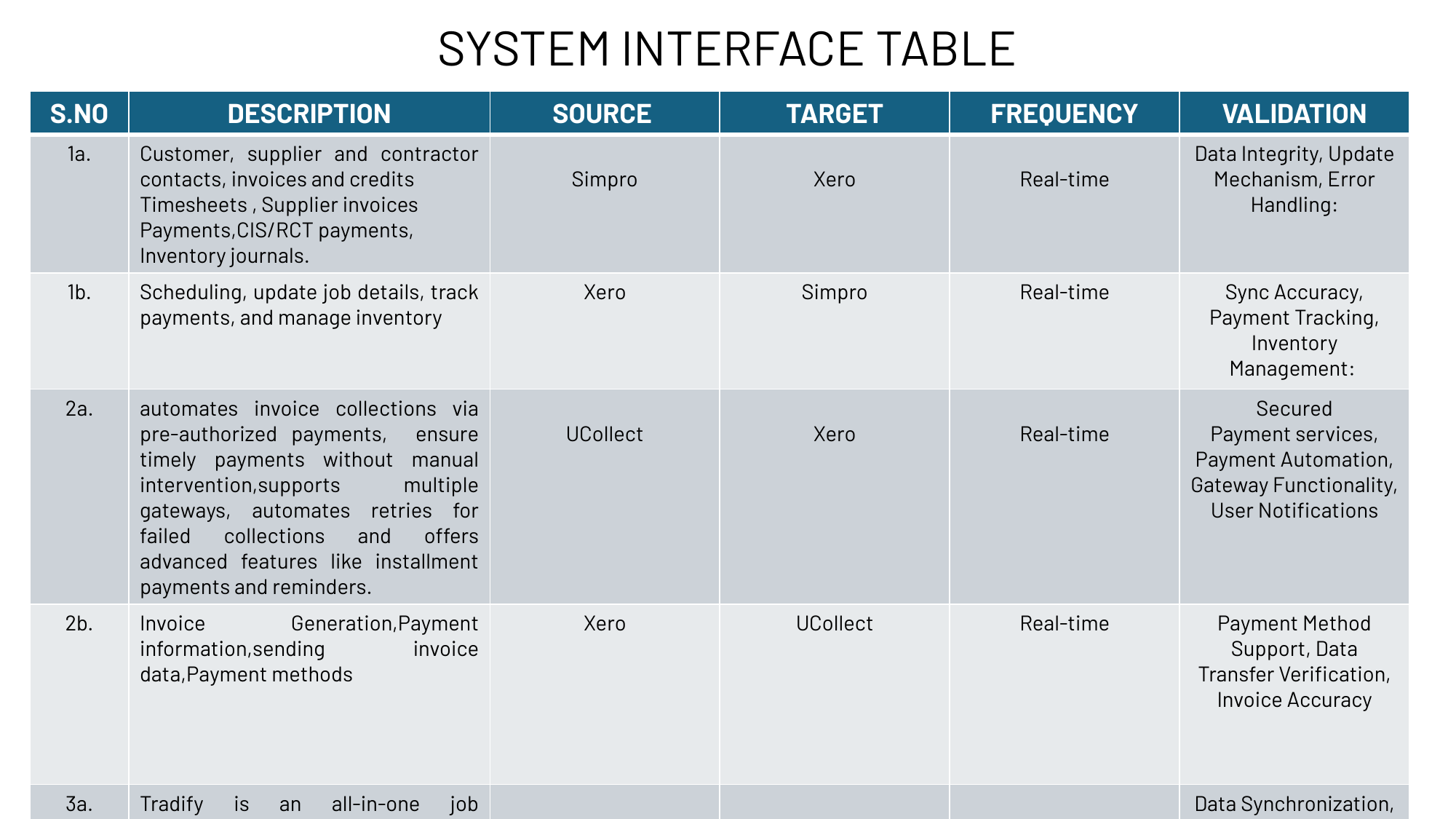

SYSTEM INTERFACE TABLE
| S.NO | DESCRIPTION | SOURCE | TARGET | FREQUENCY | VALIDATION |
| --- | --- | --- | --- | --- | --- |
| 1a. | Customer, supplier and contractor contacts, invoices and credits Timesheets , Supplier invoices Payments,CIS/RCT payments, Inventory journals. | Simpro | Xero | Real-time | Data Integrity, Update Mechanism, Error Handling: |
| 1b. | Scheduling, update job details, track payments, and manage inventory | Xero | Simpro | Real-time | Sync Accuracy, Payment Tracking, Inventory Management: |
| 2a. | automates invoice collections via pre-authorized payments, ensure timely payments without manual intervention,supports multiple gateways, automates retries for failed collections and offers advanced features like installment payments and reminders. | UCollect | Xero | Real-time | Secured Payment services, Payment Automation, Gateway Functionality, User Notifications |
| 2b. | Invoice Generation,Payment information,sending invoice data,Payment methods | Xero | UCollect | Real-time | Payment Method Support, Data Transfer Verification, Invoice Accuracy |
| 3a. | Tradify is an all-in-one job management app for tradespeople, offering features like scheduling, quoting, invoicing, and job tracking across any device. | Tradify | Xero | Real-time | Data Synchronization, User Accessibility, Feature Completeness |
| 3b. | send job-related data to Tradify, Information regarding scheduling, dispatching, and inventory needs for jobs can be relayed | Xero | Tradify | Real-time | Data Flow Verification, Data Mapping, Update Notifications |
| 4a. | automates revenue recognition, financial reporting, and SaaS metrics for finance teams, streamlining processes and integrating seamlessly with Xero, CRM platforms, and payment systems. | ScaleXP | Xero | Streamlines accounting process | Enhances user experience,a utomation Efficiency, Financial Reporting Accuracy |
| 4b. | Revenue recognition,data transmission, include metrics on revenue growth, recurring revenue, and overall performance trends | Xero | ScaleXp | Streamlines accounting process | Metric Accuracy, Integration Testing, Performance Monitoring |
|  |  |  |  |  |  |